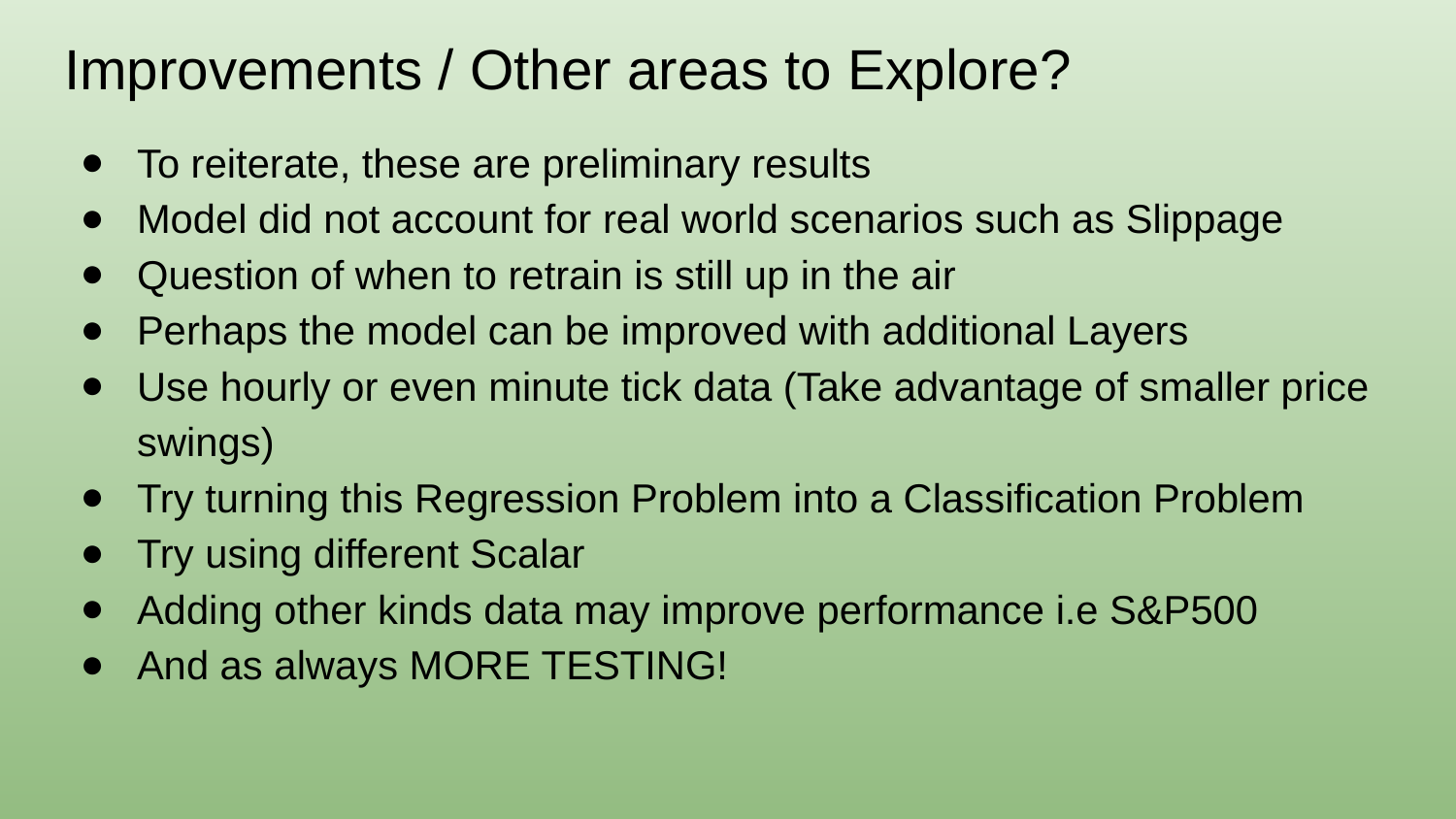

# Improvements / Other areas to Explore?
To reiterate, these are preliminary results
Model did not account for real world scenarios such as Slippage
Question of when to retrain is still up in the air
Perhaps the model can be improved with additional Layers
Use hourly or even minute tick data (Take advantage of smaller price swings)
Try turning this Regression Problem into a Classification Problem
Try using different Scalar
Adding other kinds data may improve performance i.e S&P500
And as always MORE TESTING!